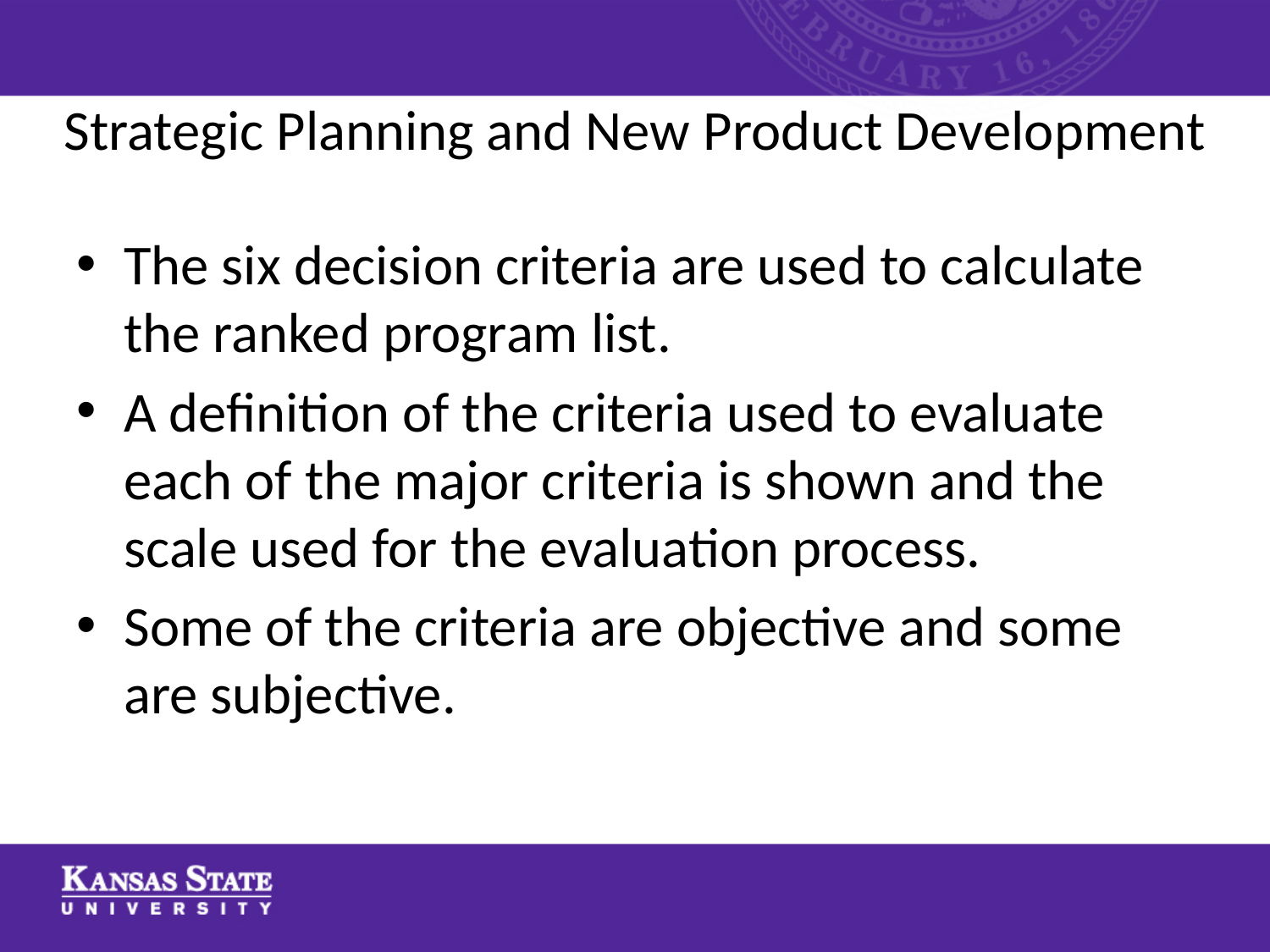

# Strategic Planning and New Product Development
The six decision criteria are used to calculate the ranked program list.
A definition of the criteria used to evaluate each of the major criteria is shown and the scale used for the evaluation process.
Some of the criteria are objective and some are subjective.